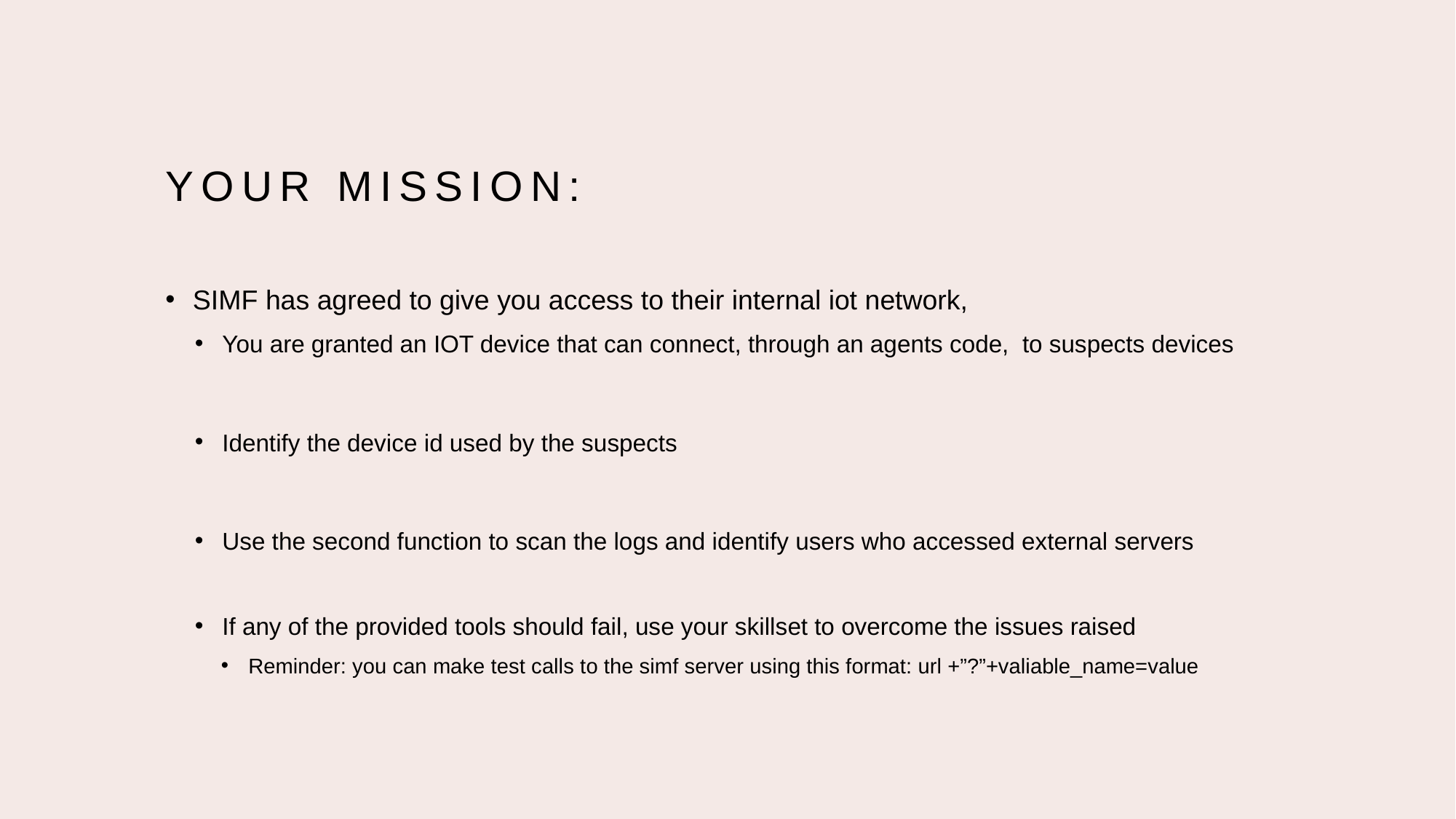

# Your mission:
SIMF has agreed to give you access to their internal iot network,
You are granted an IOT device that can connect, through an agents code,  to suspects devices

Identify the device id used by the suspects

Use the second function to scan the logs and identify users who accessed external servers

If any of the provided tools should fail, use your skillset to overcome the issues raised
Reminder: you can make test calls to the simf server using this format: url +”?”+valiable_name=value